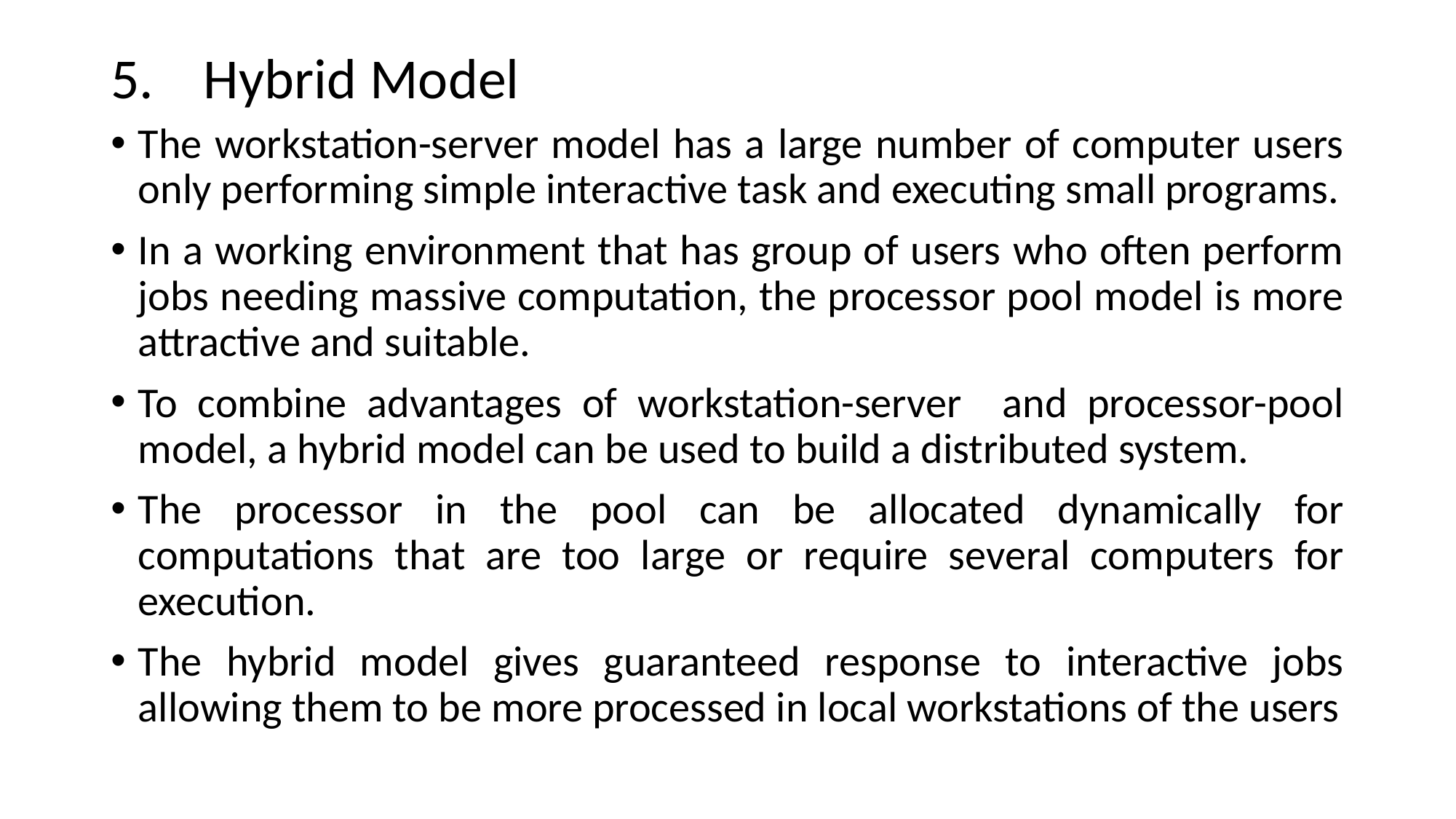

# 5.	Hybrid Model
The workstation-server model has a large number of computer users only performing simple interactive task and executing small programs.
In a working environment that has group of users who often perform jobs needing massive computation, the processor pool model is more attractive and suitable.
To combine advantages of workstation-server  and processor-pool model, a hybrid model can be used to build a distributed system.
The processor in the pool can be allocated dynamically for computations that are too large or require several computers for execution.
The hybrid model gives guaranteed response to interactive jobs allowing them to be more processed in local workstations of the users